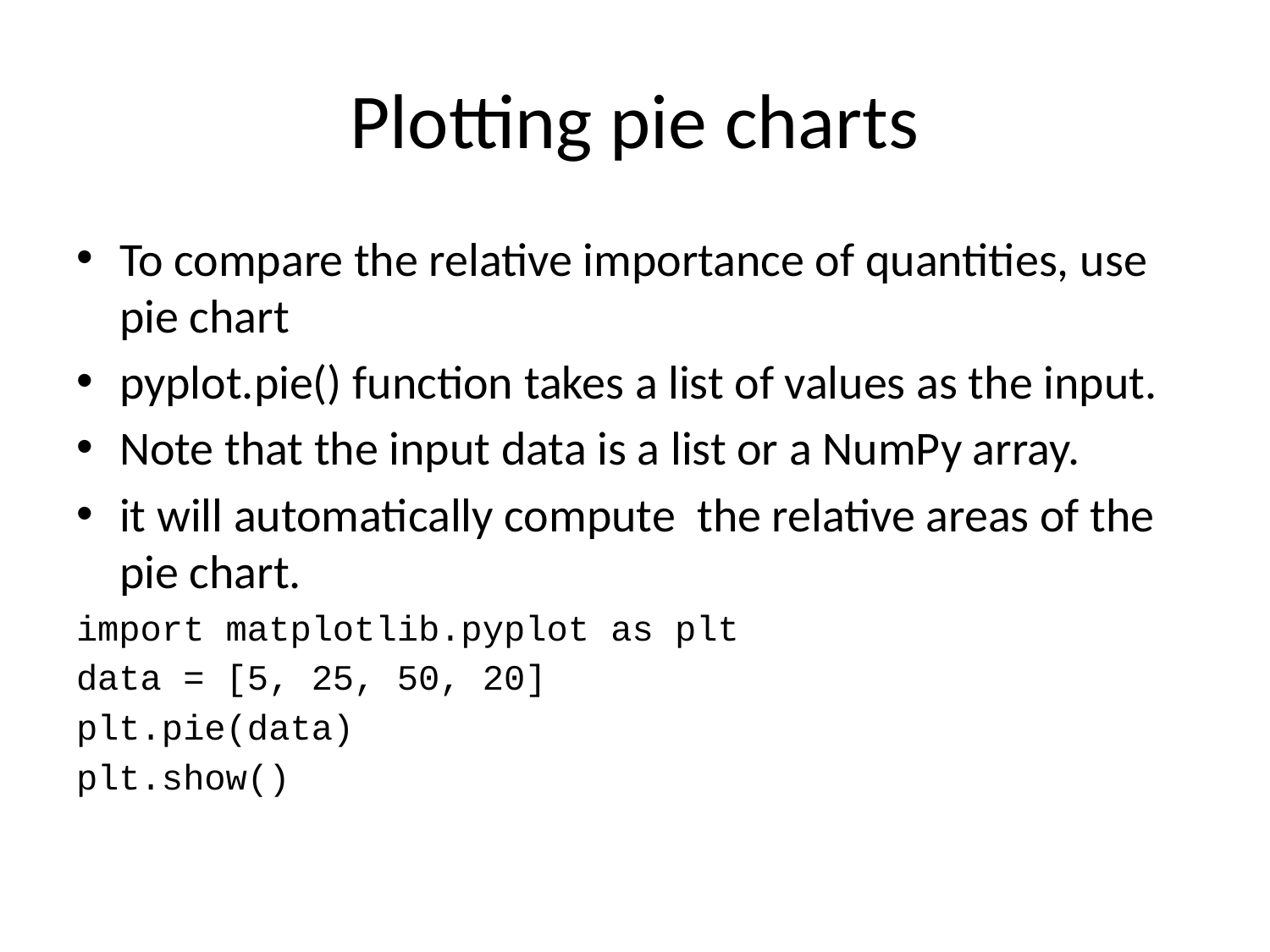

# Plotting pie charts
To compare the relative importance of quantities, use pie chart
pyplot.pie() function takes a list of values as the input.
Note that the input data is a list or a NumPy array.
it will automatically compute  the relative areas of the pie chart.
import matplotlib.pyplot as plt
data = [5, 25, 50, 20]
plt.pie(data)
plt.show()